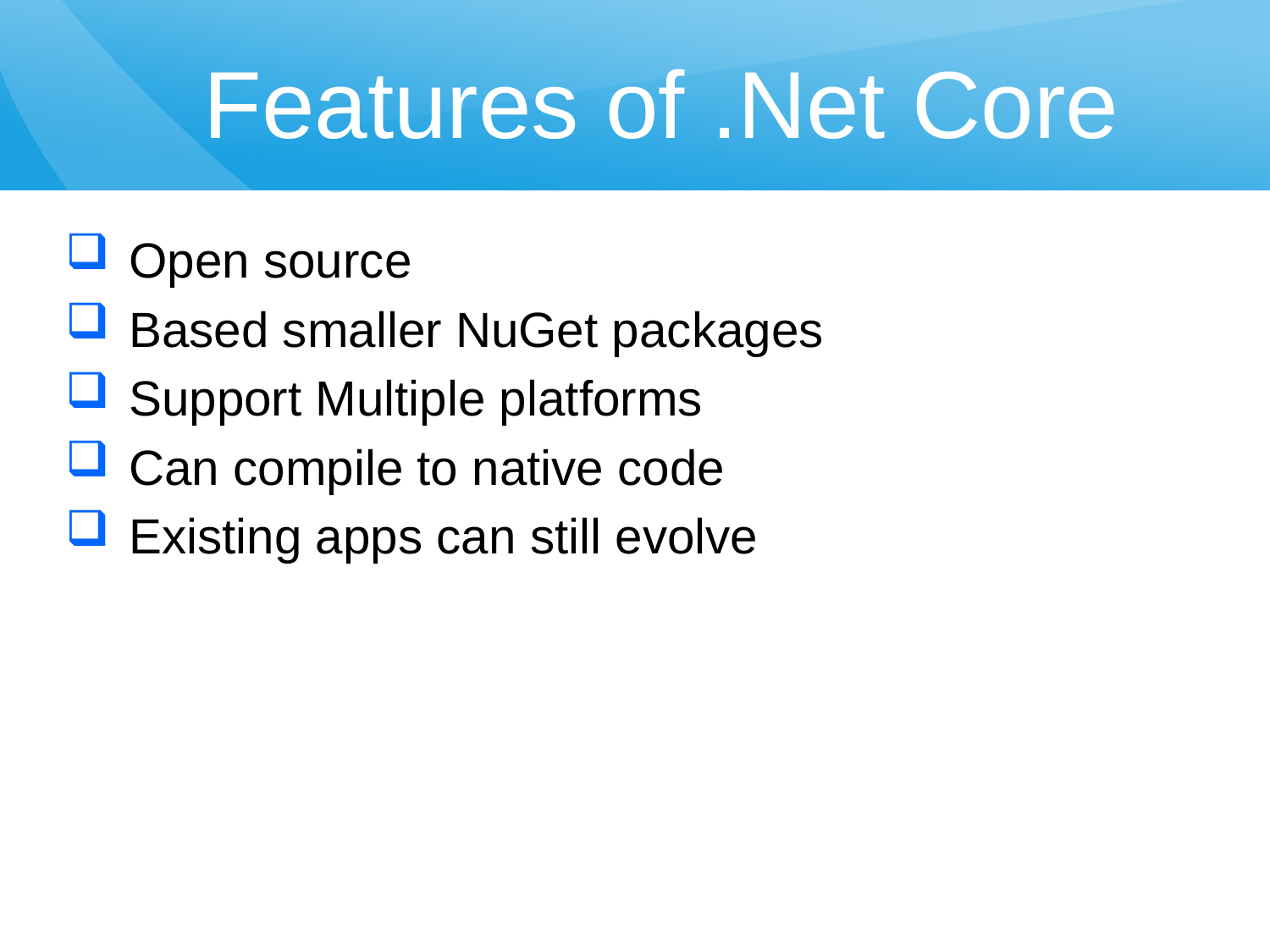

# Features of .Net Core
Open source
Based smaller NuGet packages
Support Multiple platforms
Can compile to native code
Existing apps can still evolve